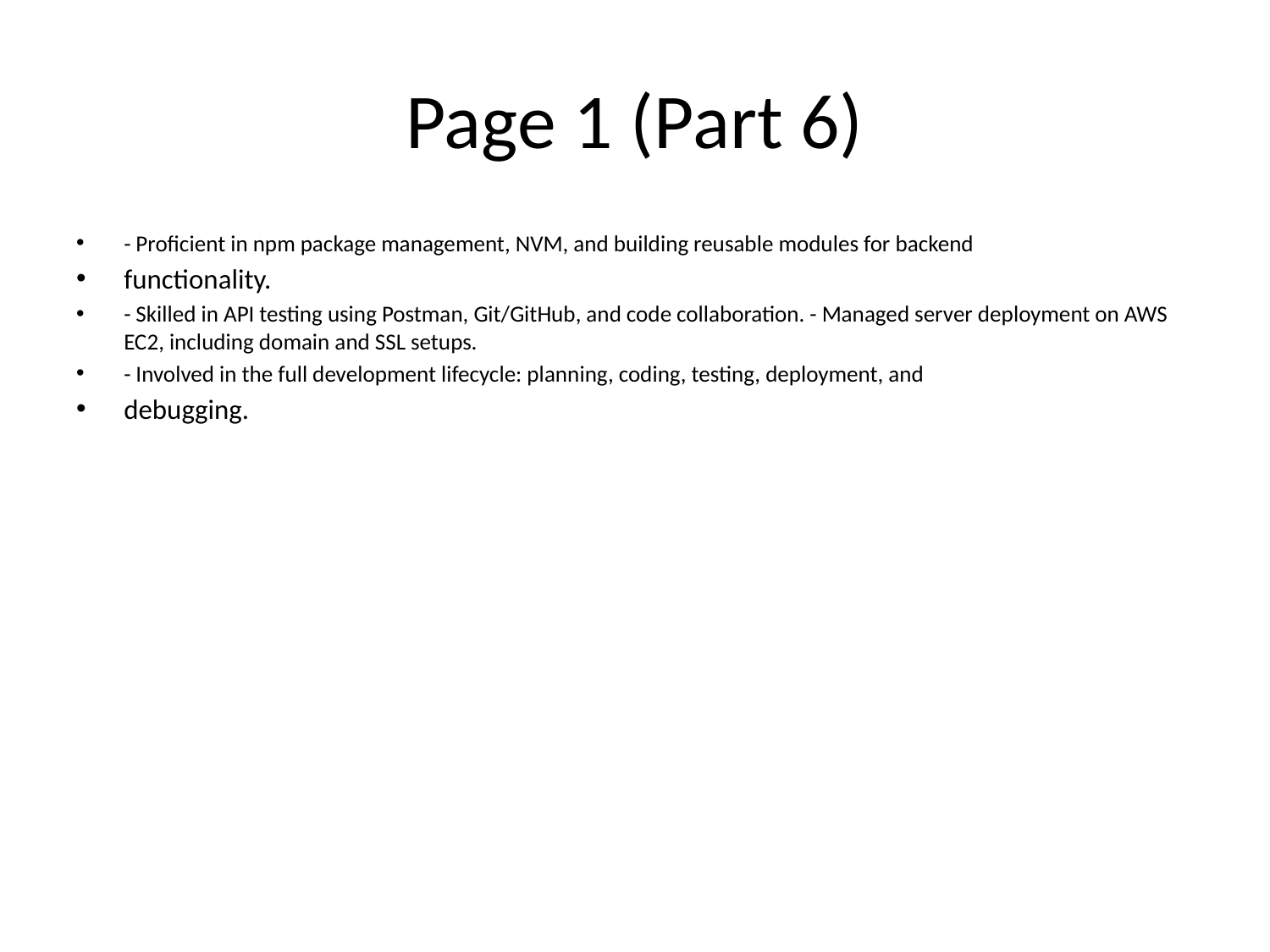

# Page 1 (Part 6)
- Proficient in npm package management, NVM, and building reusable modules for backend
functionality.
- Skilled in API testing using Postman, Git/GitHub, and code collaboration. - Managed server deployment on AWS EC2, including domain and SSL setups.
- Involved in the full development lifecycle: planning, coding, testing, deployment, and
debugging.